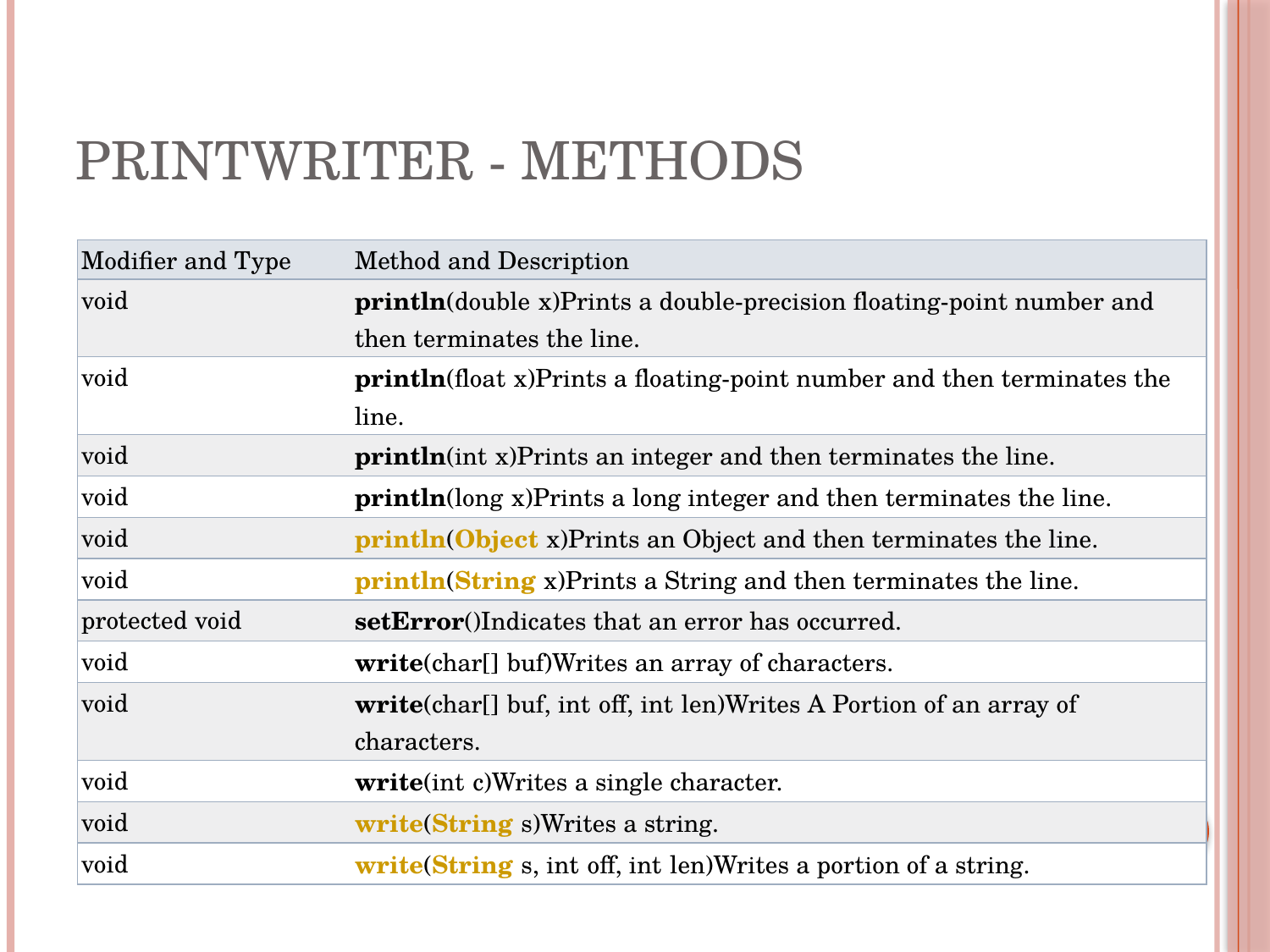

# PrintWriter - methods
| Modifier and Type | Method and Description |
| --- | --- |
| void | println(double x)Prints a double-precision floating-point number and then terminates the line. |
| void | println(float x)Prints a floating-point number and then terminates the line. |
| void | println(int x)Prints an integer and then terminates the line. |
| void | println(long x)Prints a long integer and then terminates the line. |
| void | println(Object x)Prints an Object and then terminates the line. |
| void | println(String x)Prints a String and then terminates the line. |
| protected void | setError()Indicates that an error has occurred. |
| void | write(char[] buf)Writes an array of characters. |
| void | write(char[] buf, int off, int len)Writes A Portion of an array of characters. |
| void | write(int c)Writes a single character. |
| void | write(String s)Writes a string. |
| void | write(String s, int off, int len)Writes a portion of a string. |